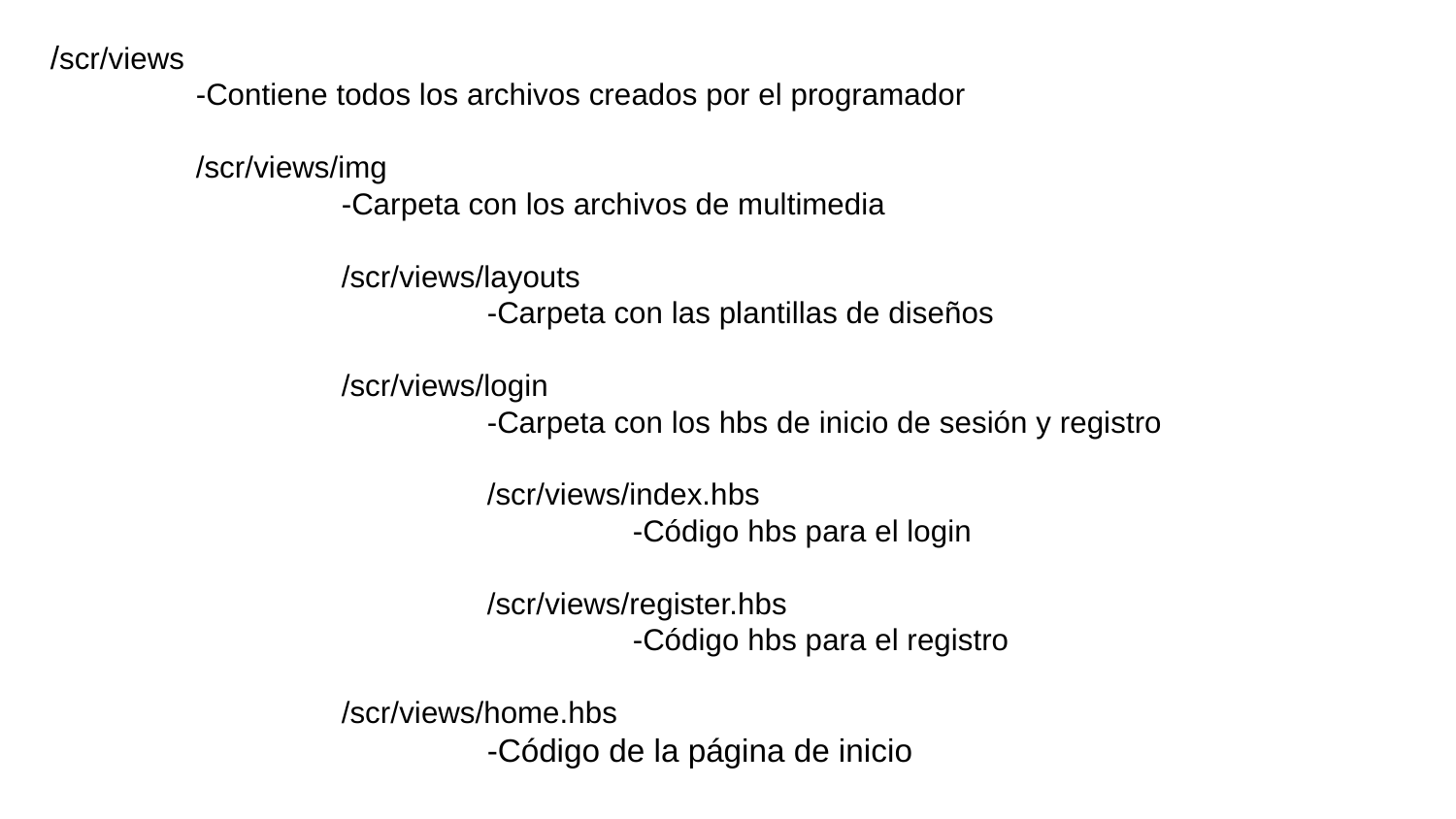

/scr/views
	-Contiene todos los archivos creados por el programador

	/scr/views/img
		-Carpeta con los archivos de multimedia

		/scr/views/layouts
			-Carpeta con las plantillas de diseños

		/scr/views/login
			-Carpeta con los hbs de inicio de sesión y registro

			/scr/views/index.hbs
				-Código hbs para el login

			/scr/views/register.hbs
				-Código hbs para el registro

		/scr/views/home.hbs
			-Código de la página de inicio